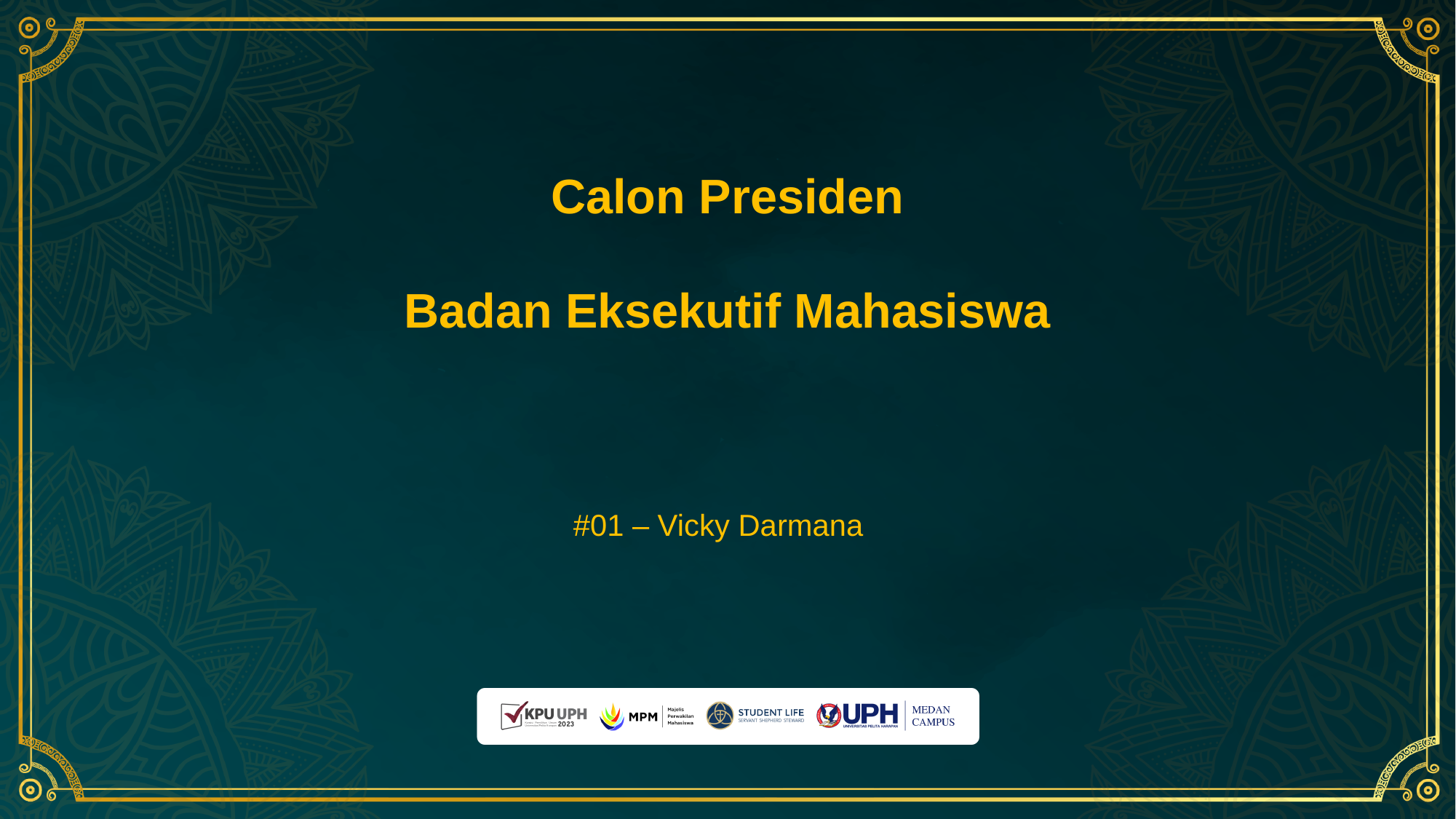

Calon Presiden
Badan Eksekutif Mahasiswa
#01 – Vicky Darmana